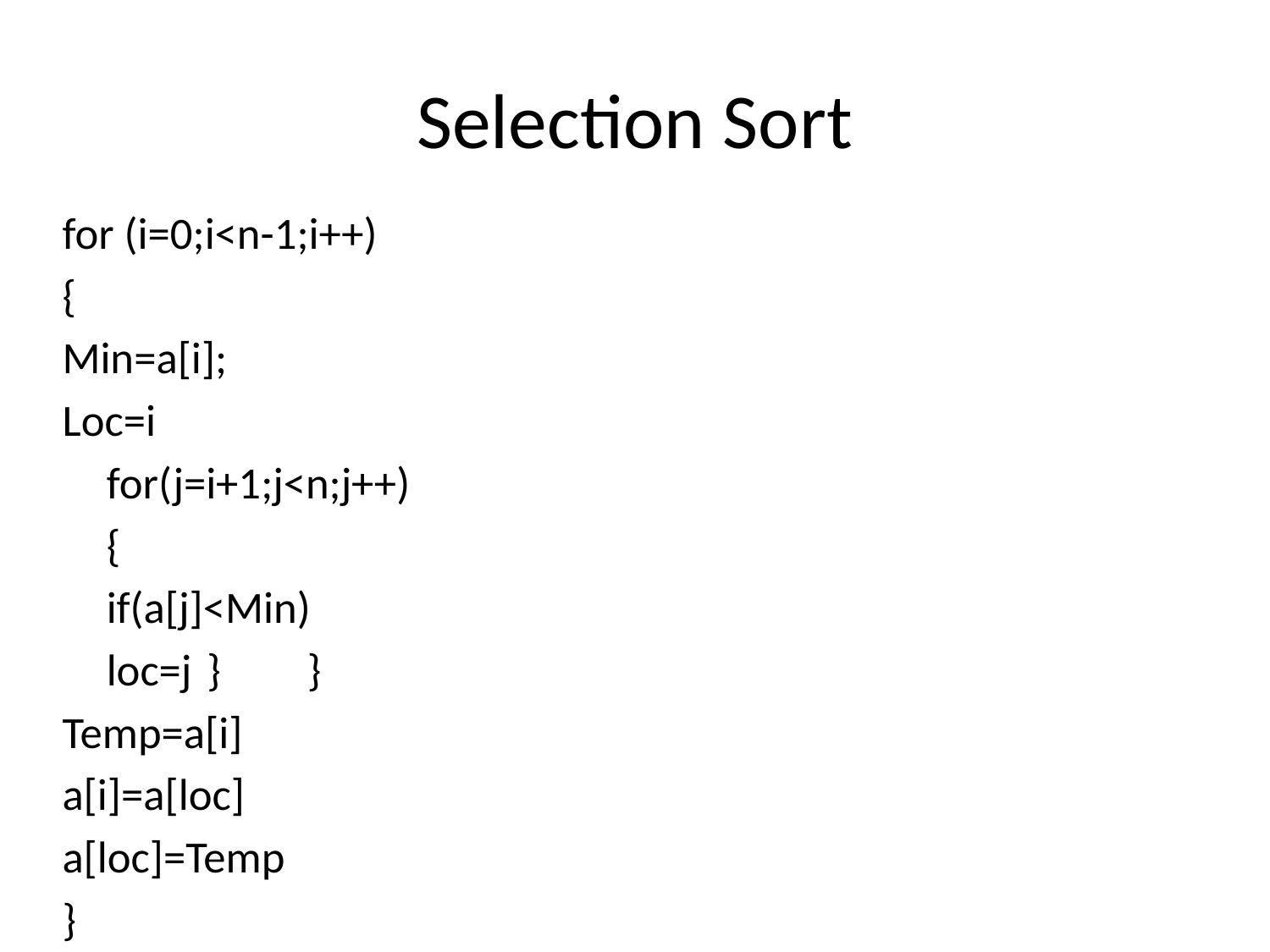

# Selection Sort
for (i=0;i<n-1;i++)
{
Min=a[i];
Loc=i
	for(j=i+1;j<n;j++)
	{
	if(a[j]<Min)
	loc=j	}	}
Temp=a[i]
a[i]=a[loc]
a[loc]=Temp
}